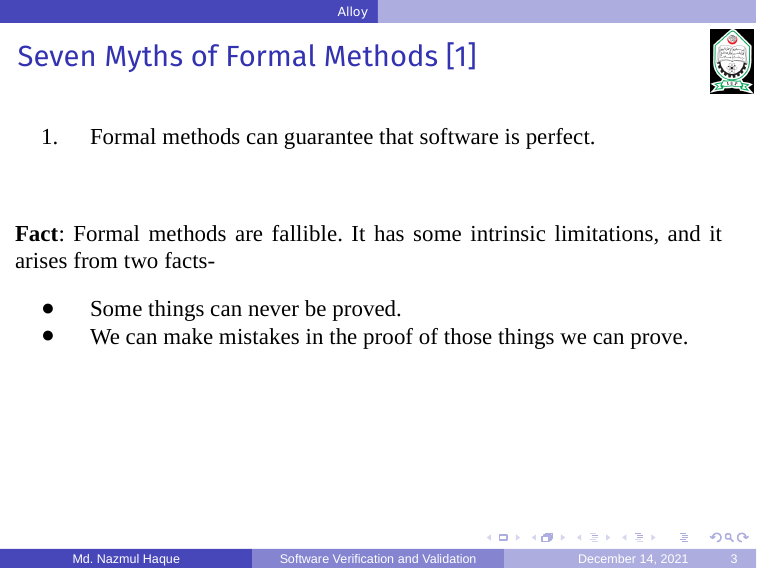

Alloy

Seven Myths of Formal Methods [1]
Formal methods can guarantee that software is perfect.

Fact: Formal methods are fallible. It has some intrinsic limitations, and it   arises from two facts-
Some things can never be proved.
We can make mistakes in the proof of those things we can prove.